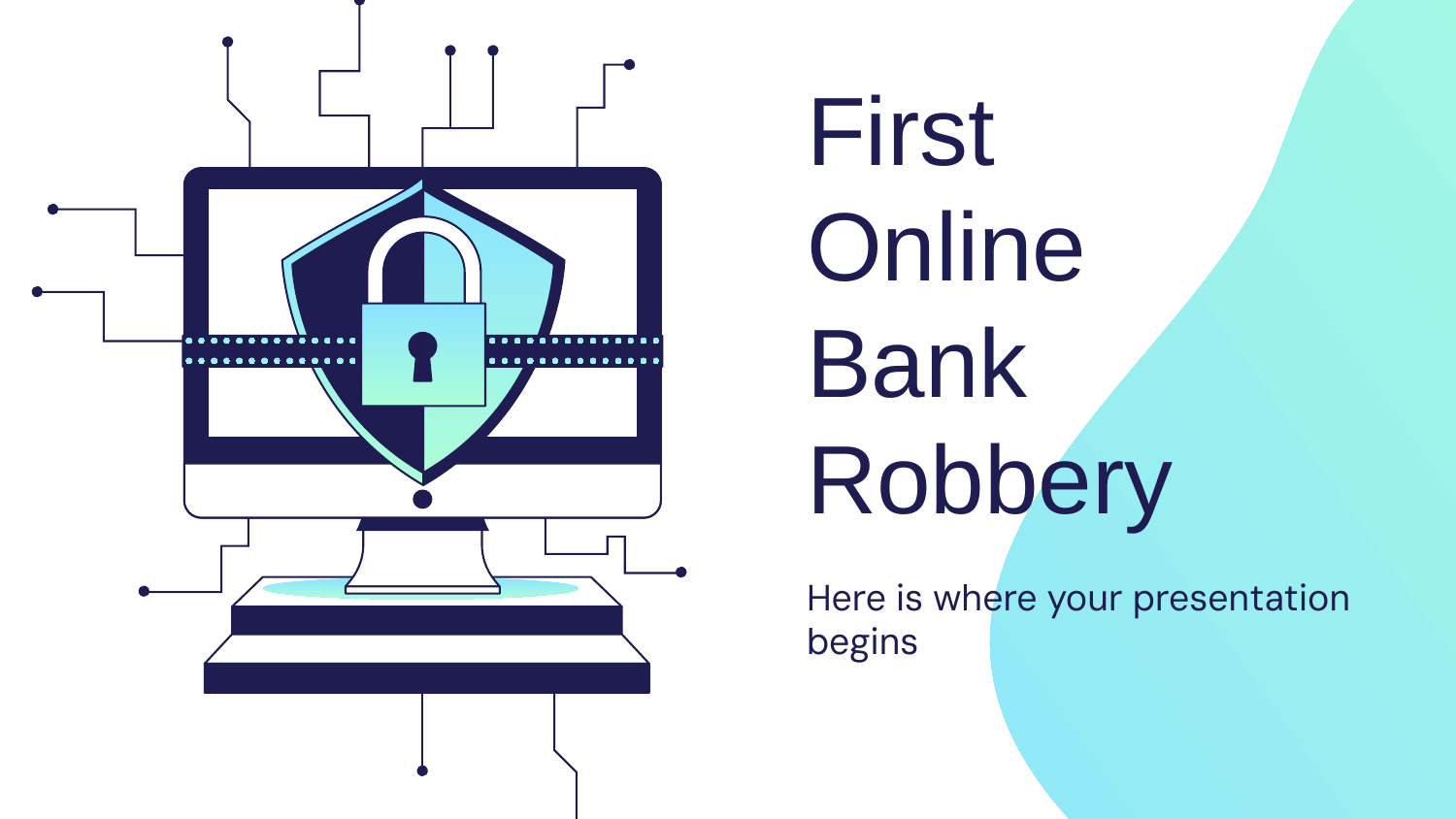

# First
Online
Bank
Robbery
Here is where your presentation begins